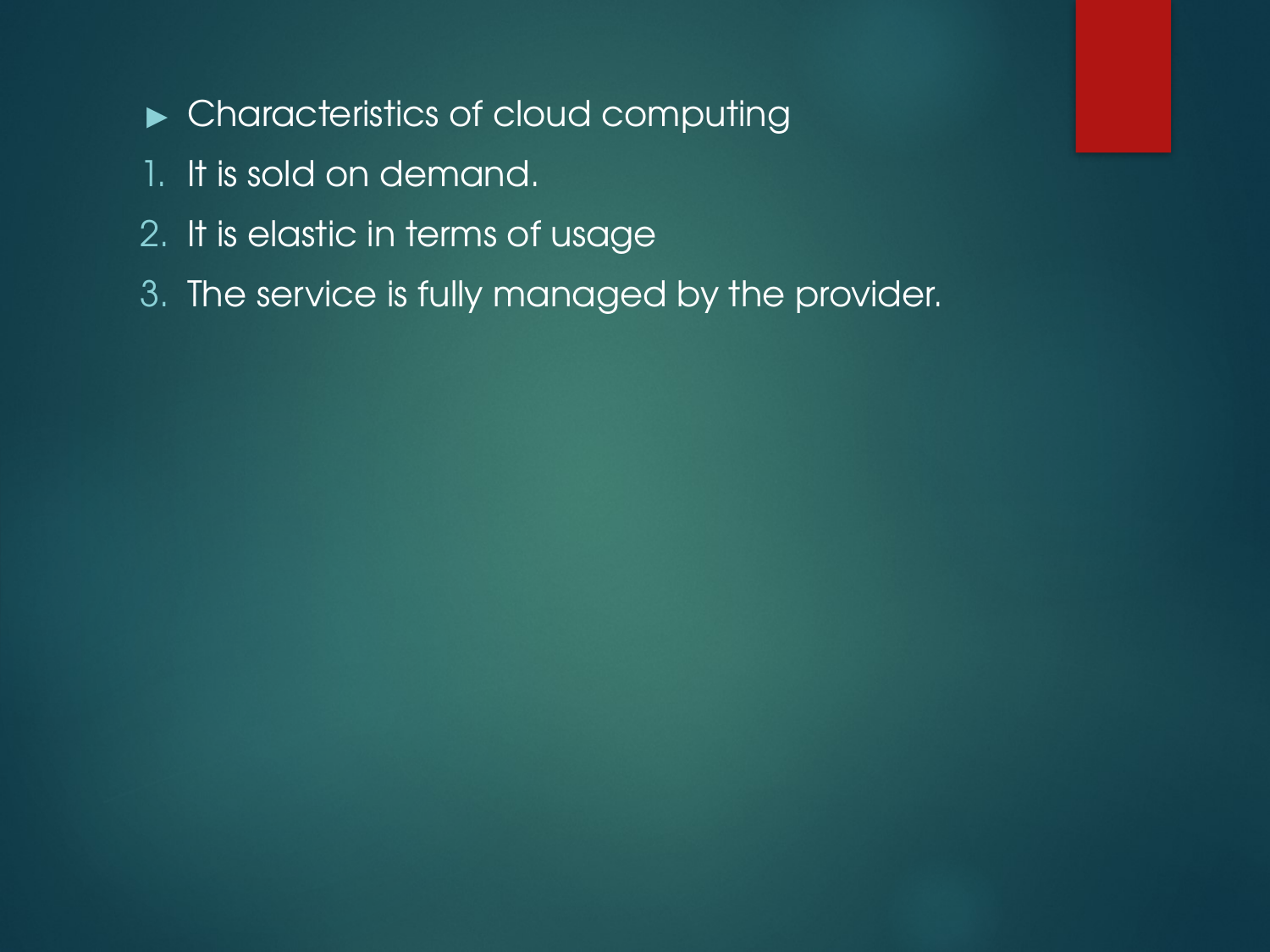

Characteristics of cloud computing
It is sold on demand.
It is elastic in terms of usage
The service is fully managed by the provider.